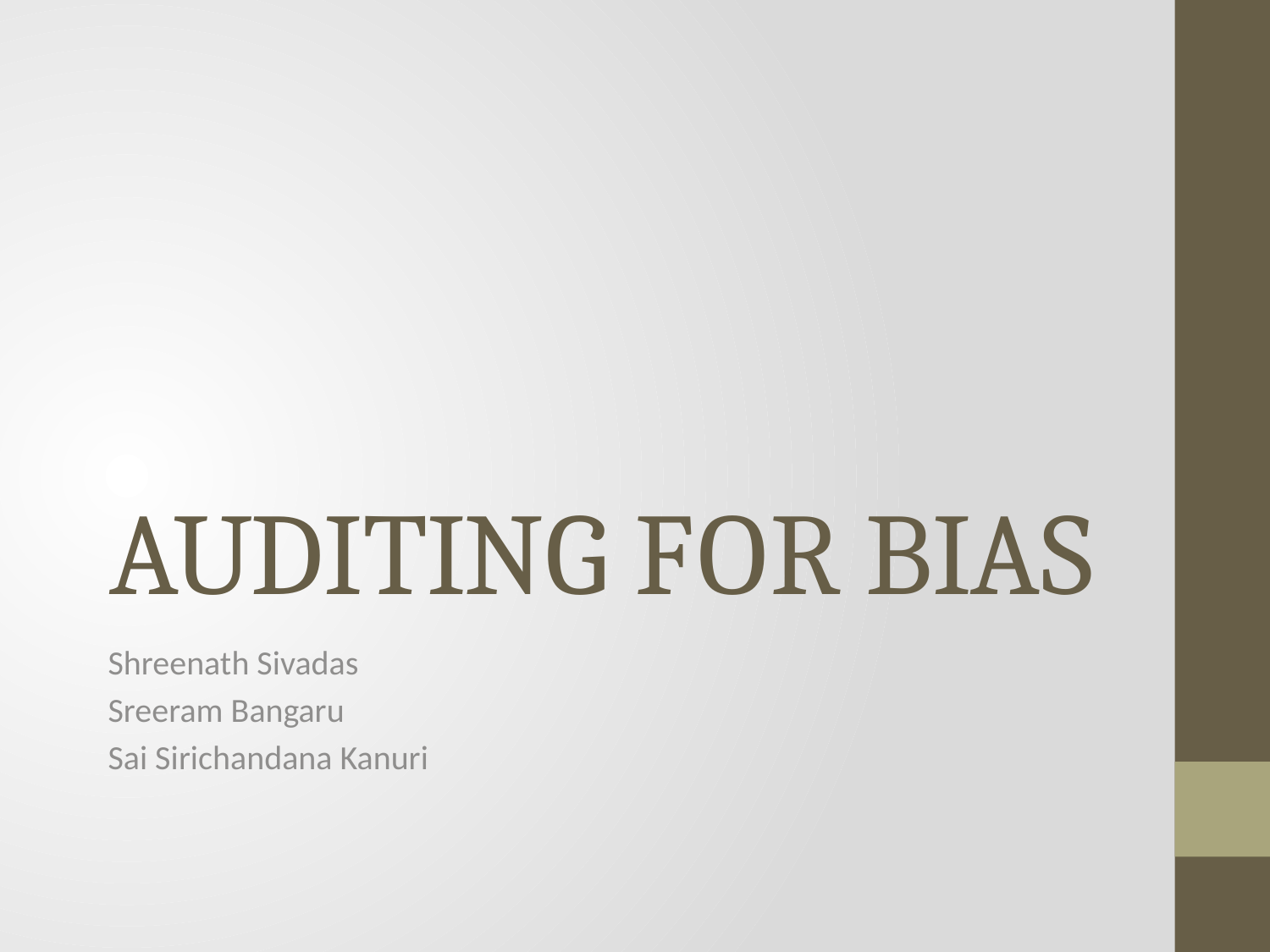

# AUDITING FOR BIAS
Shreenath Sivadas
Sreeram Bangaru
Sai Sirichandana Kanuri